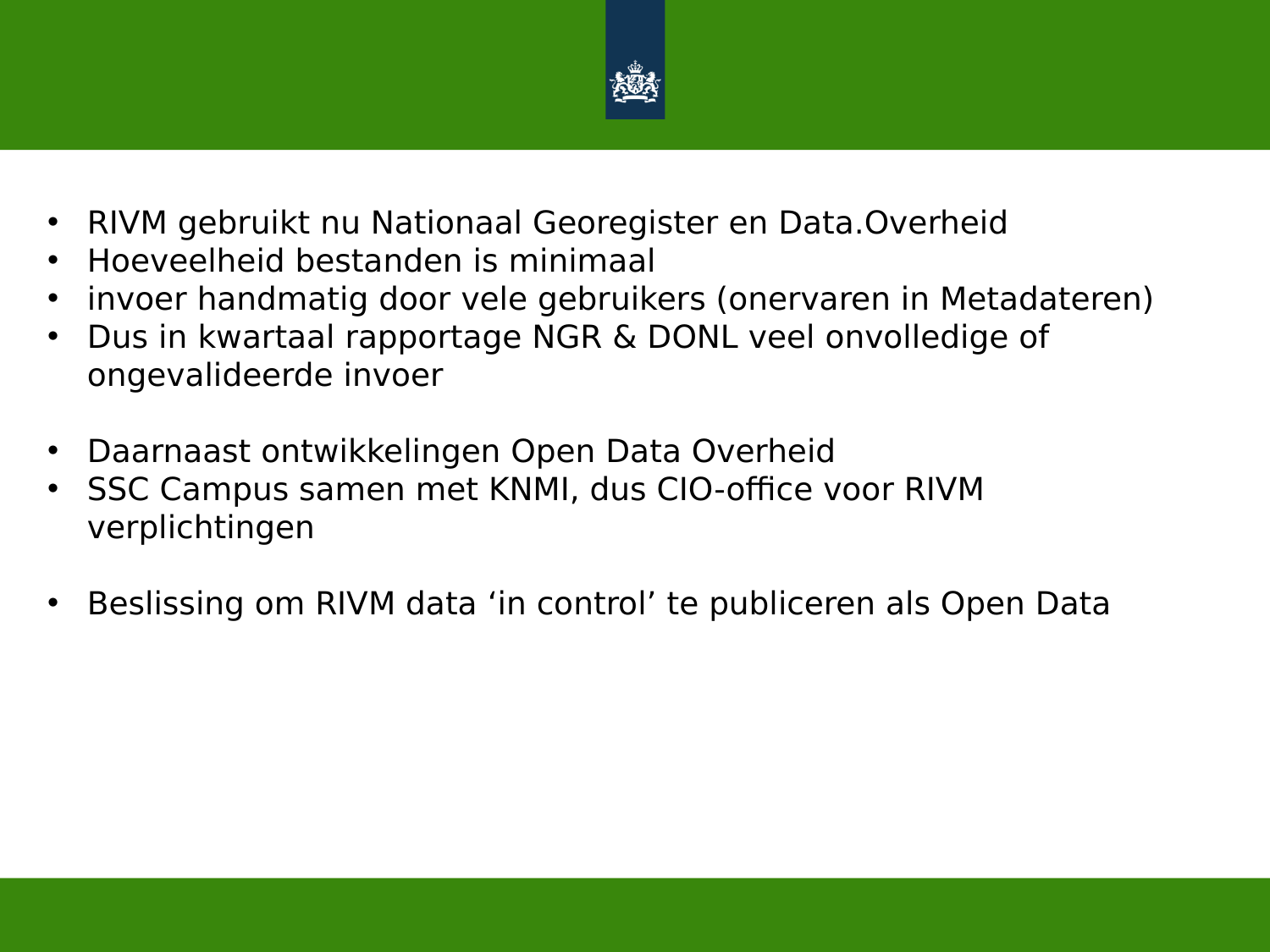

RIVM gebruikt nu Nationaal Georegister en Data.Overheid
Hoeveelheid bestanden is minimaal
invoer handmatig door vele gebruikers (onervaren in Metadateren)
Dus in kwartaal rapportage NGR & DONL veel onvolledige of ongevalideerde invoer

Daarnaast ontwikkelingen Open Data Overheid
SSC Campus samen met KNMI, dus CIO-office voor RIVM verplichtingen

Beslissing om RIVM data ‘in control’ te publiceren als Open Data